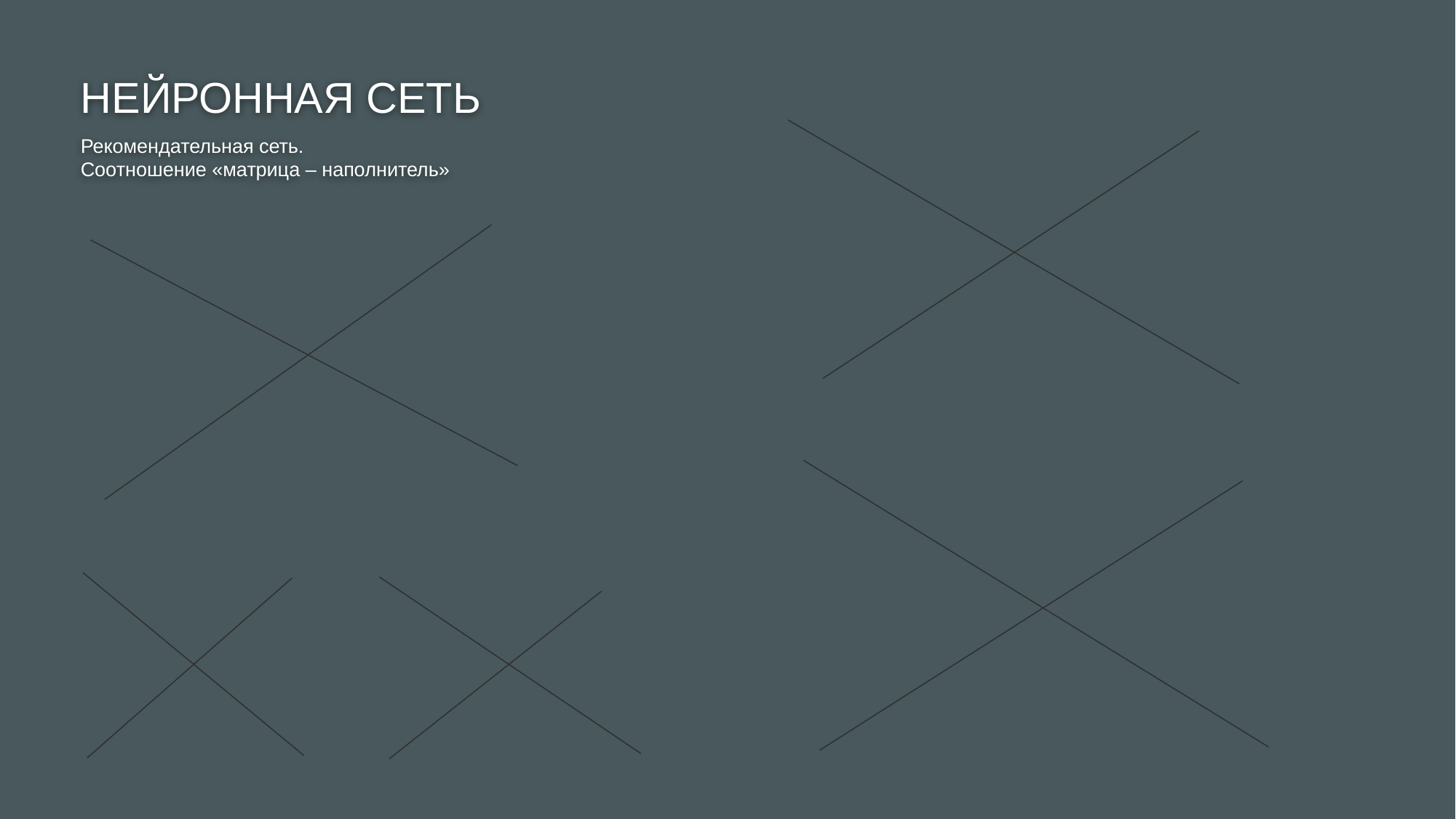

# НЕЙРОННАЯ СЕТЬ
Рекомендательная сеть.
Соотношение «матрица – наполнитель»